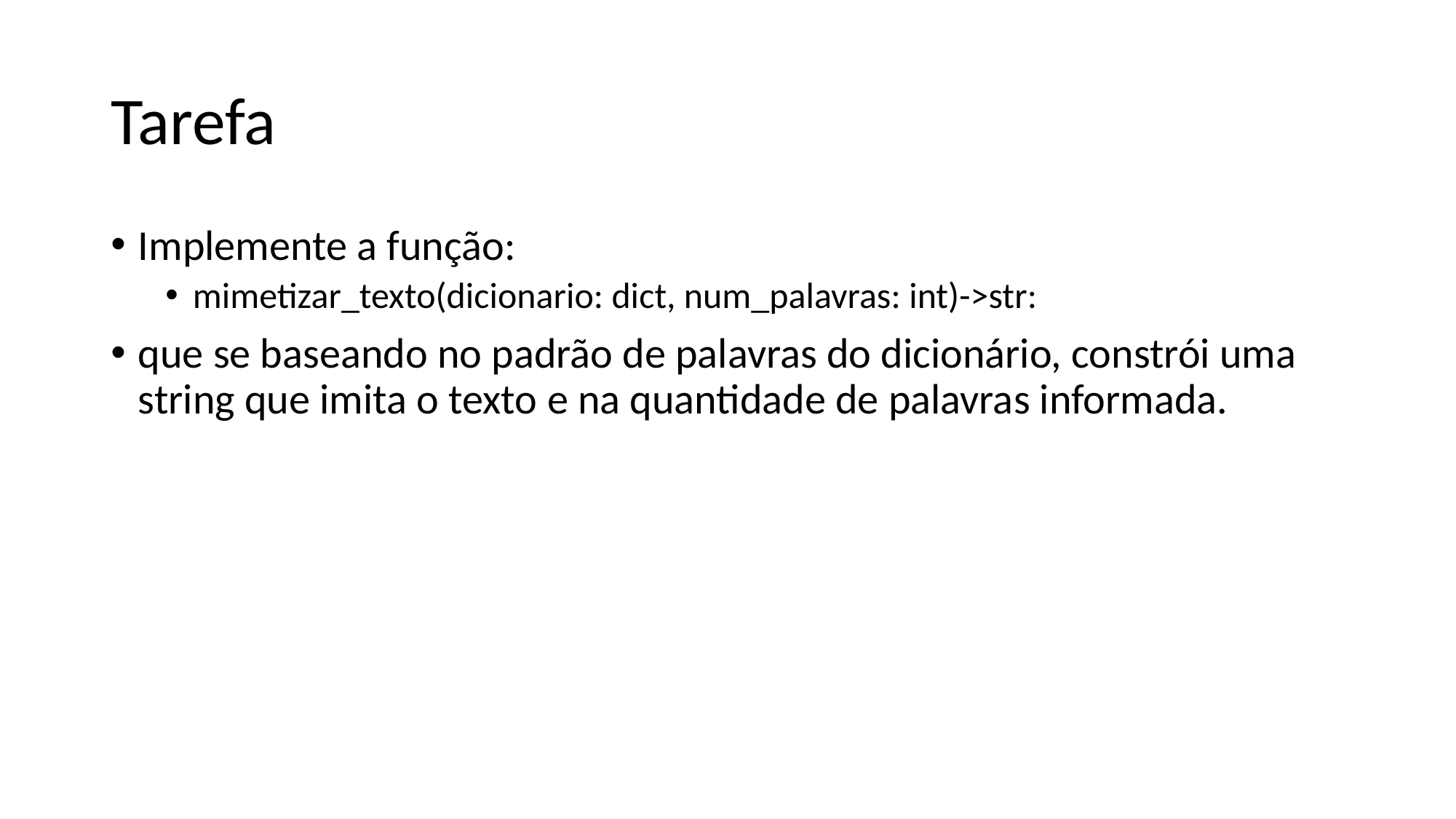

# Tarefa
Implemente a função:
mimetizar_texto(dicionario: dict, num_palavras: int)->str:
que se baseando no padrão de palavras do dicionário, constrói uma string que imita o texto e na quantidade de palavras informada.